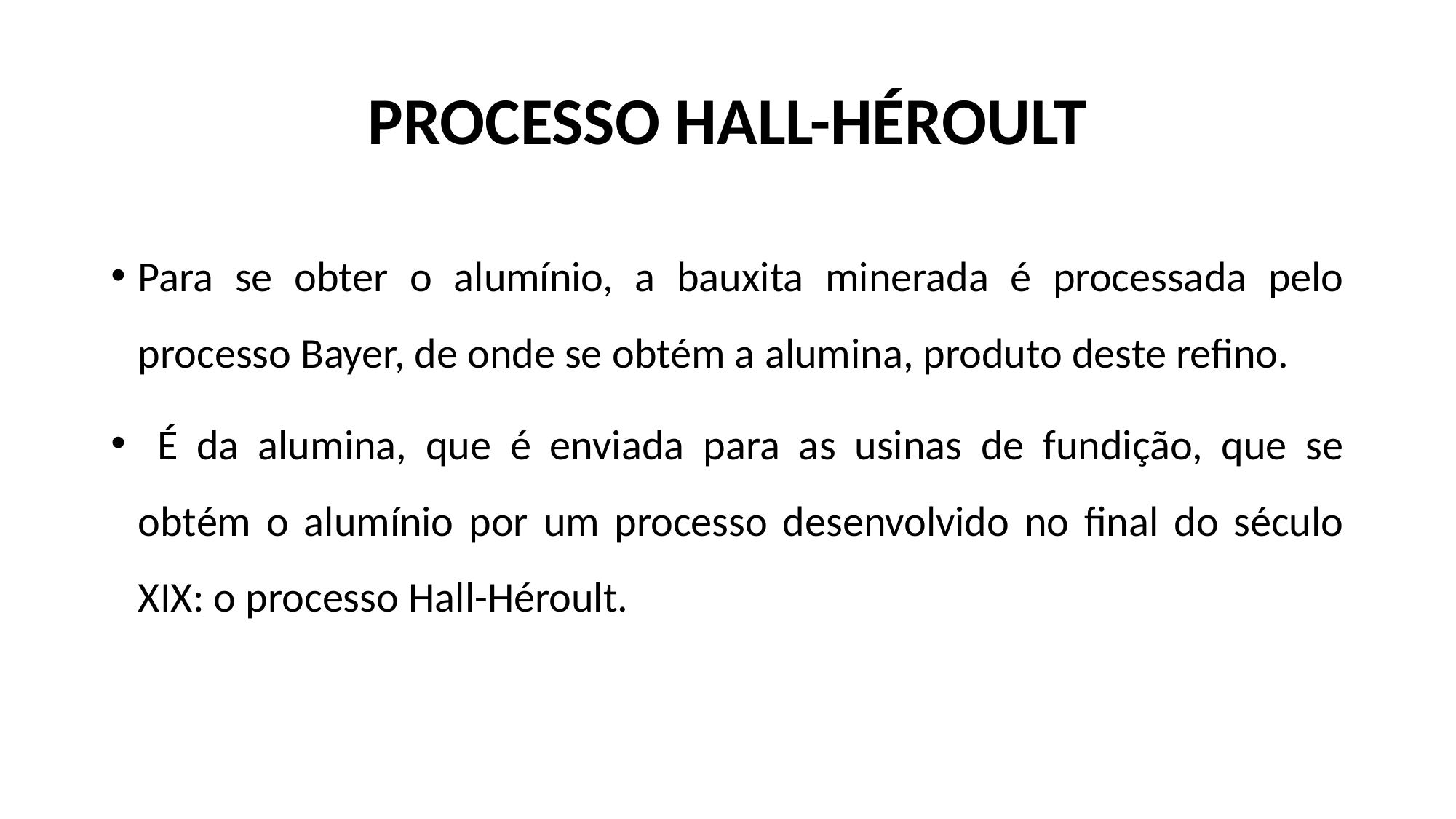

# PROCESSO HALL-HÉROULT
Para se obter o alumínio, a bauxita minerada é processada pelo processo Bayer, de onde se obtém a alumina, produto deste refino.
 É da alumina, que é enviada para as usinas de fundição, que se obtém o alumínio por um processo desenvolvido no final do século XIX: o processo Hall-Héroult.